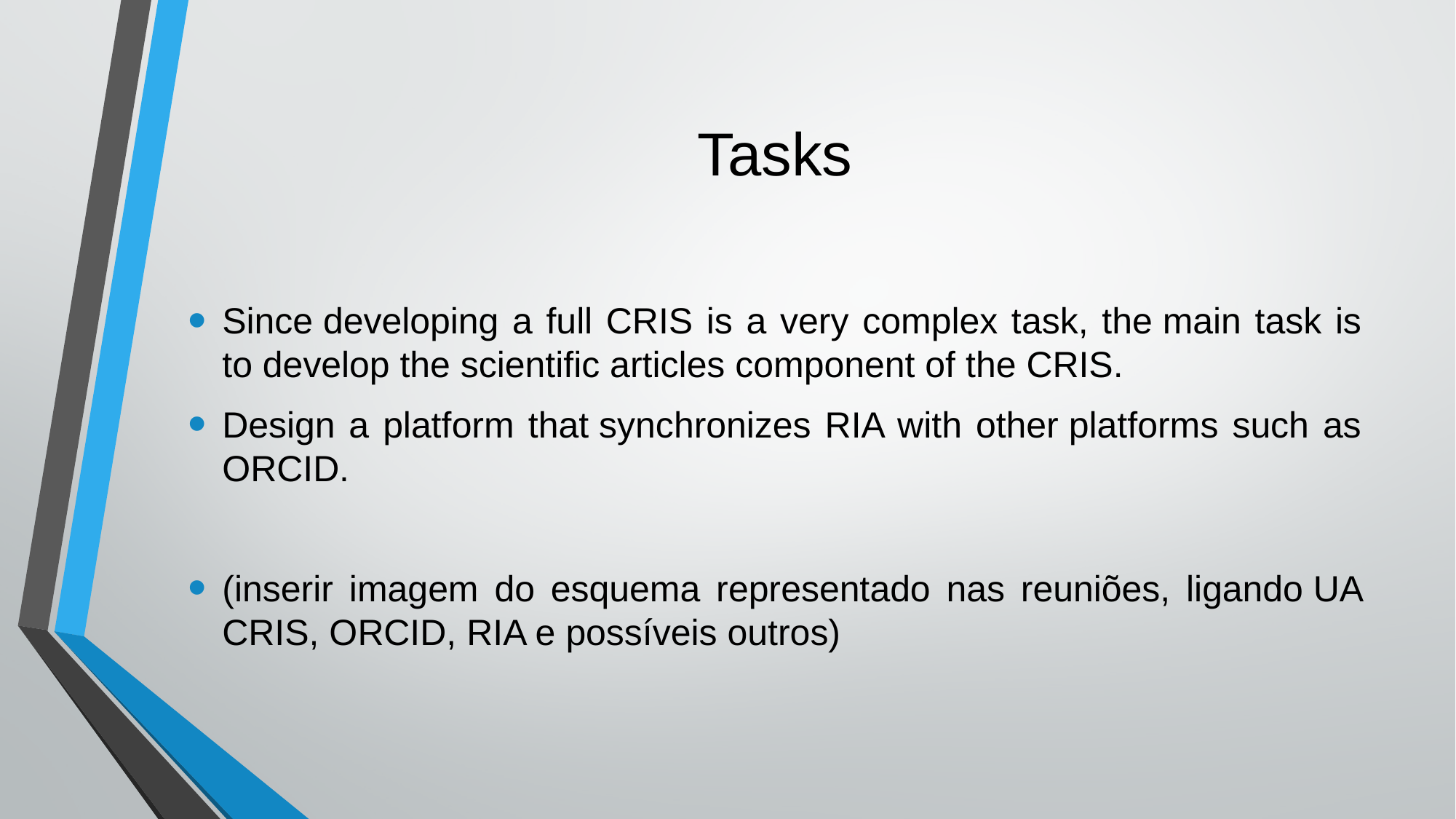

# Tasks
Since developing a full CRIS is a very complex task, the main task is to develop the scientific articles component of the CRIS.
Design a platform that synchronizes RIA with other platforms such as ORCID.

(inserir imagem do esquema representado nas reuniões, ligando UA CRIS, ORCID, RIA e possíveis outros)